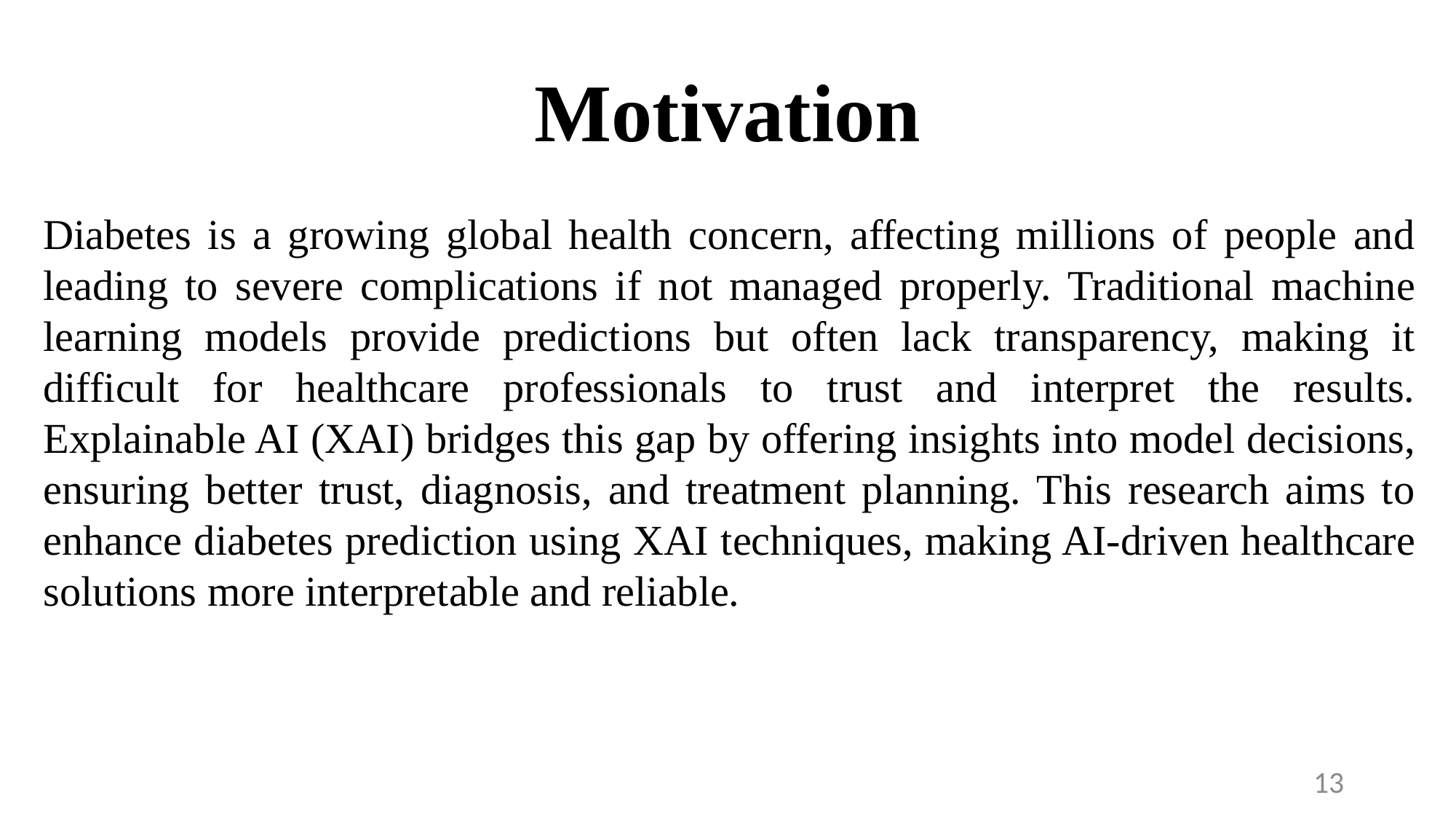

# Motivation
Diabetes is a growing global health concern, affecting millions of people and leading to severe complications if not managed properly. Traditional machine learning models provide predictions but often lack transparency, making it difficult for healthcare professionals to trust and interpret the results. Explainable AI (XAI) bridges this gap by offering insights into model decisions, ensuring better trust, diagnosis, and treatment planning. This research aims to enhance diabetes prediction using XAI techniques, making AI-driven healthcare solutions more interpretable and reliable.
13